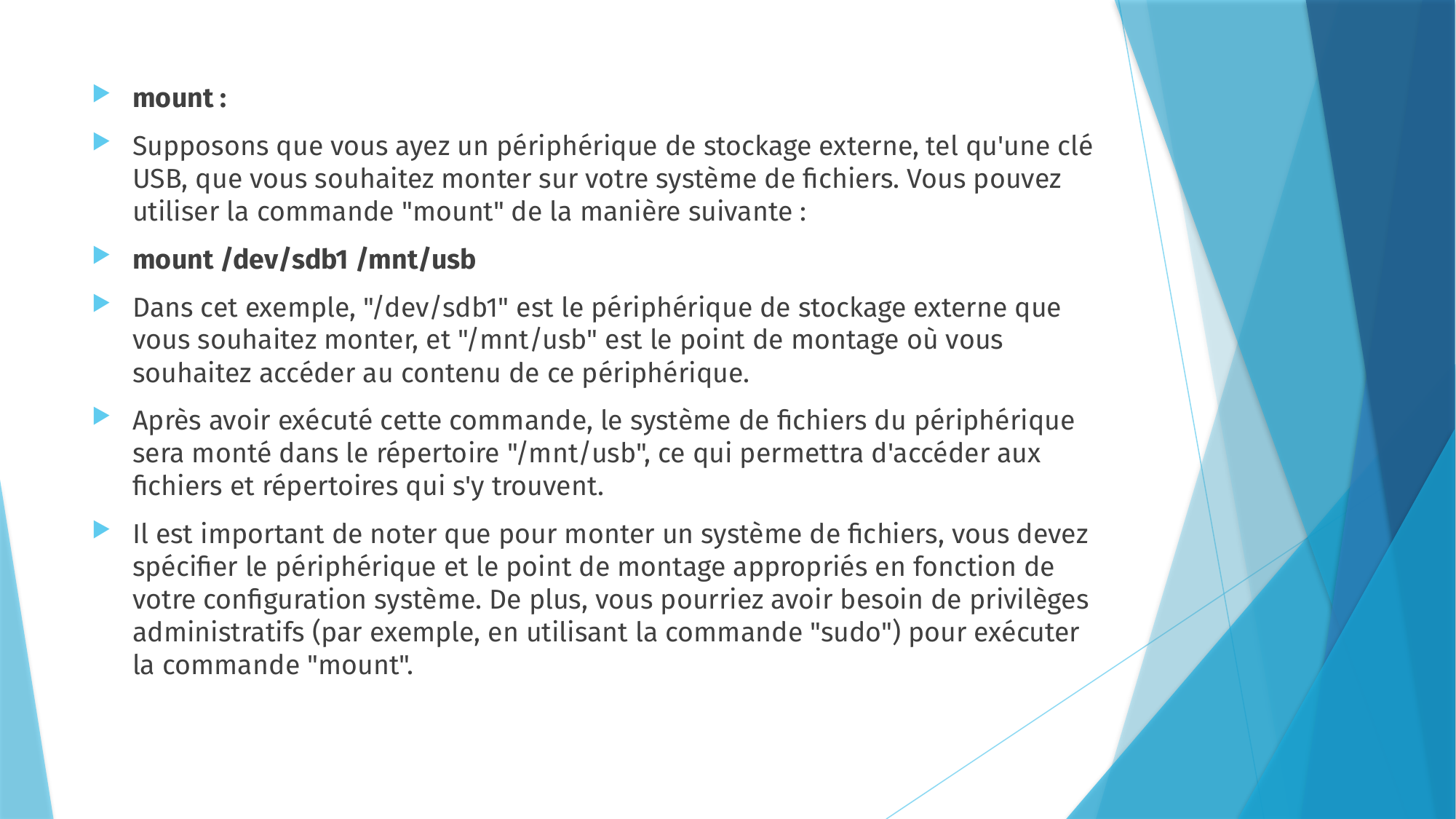

mount :
Supposons que vous ayez un périphérique de stockage externe, tel qu'une clé USB, que vous souhaitez monter sur votre système de fichiers. Vous pouvez utiliser la commande "mount" de la manière suivante :
mount /dev/sdb1 /mnt/usb
Dans cet exemple, "/dev/sdb1" est le périphérique de stockage externe que vous souhaitez monter, et "/mnt/usb" est le point de montage où vous souhaitez accéder au contenu de ce périphérique.
Après avoir exécuté cette commande, le système de fichiers du périphérique sera monté dans le répertoire "/mnt/usb", ce qui permettra d'accéder aux fichiers et répertoires qui s'y trouvent.
Il est important de noter que pour monter un système de fichiers, vous devez spécifier le périphérique et le point de montage appropriés en fonction de votre configuration système. De plus, vous pourriez avoir besoin de privilèges administratifs (par exemple, en utilisant la commande "sudo") pour exécuter la commande "mount".